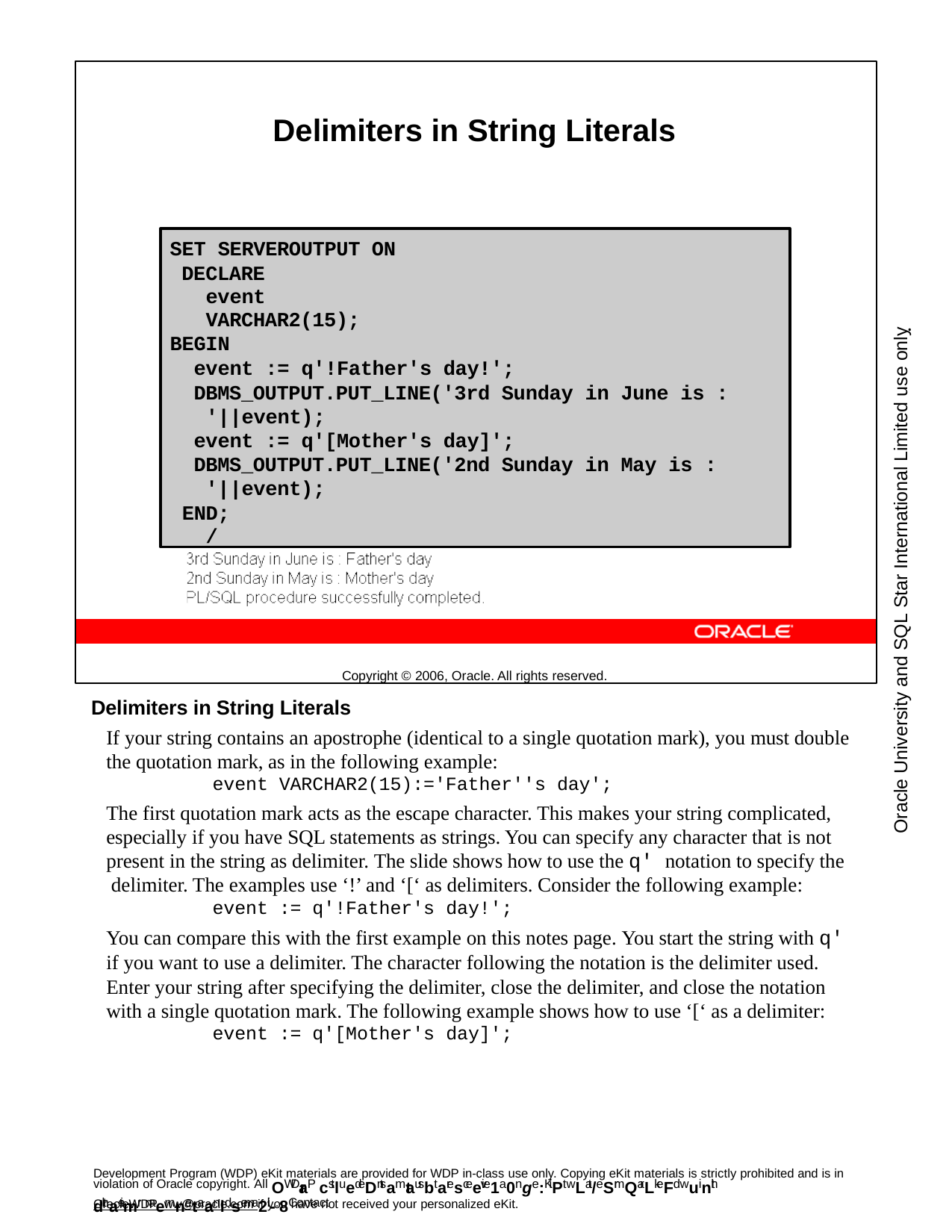

Delimiters in String Literals

Copyright © 2006, Oracle. All rights reserved.
SET SERVEROUTPUT ON  DECLARE
event VARCHAR2(15);
BEGIN
event := q'!Father's day!';  DBMS_OUTPUT.PUT_LINE('3rd Sunday in June is :  '||event);
event := q'[Mother's day]';  DBMS_OUTPUT.PUT_LINE('2nd Sunday in May is :
'||event);  END;
/
Oracle University and SQL Star International Limited use onlyฺ

Delimiters in String Literals
If your string contains an apostrophe (identical to a single quotation mark), you must double  the quotation mark, as in the following example:
event VARCHAR2(15):='Father''s day';
The first quotation mark acts as the escape character. This makes your string complicated,  especially if you have SQL statements as strings. You can specify any character that is not  present in the string as delimiter. The slide shows how to use the q' notation to specify the  delimiter. The examples use ‘!’ and ‘[‘ as delimiters. Consider the following example:
event := q'!Father's day!';
You can compare this with the first example on this notes page. You start the string with q'
if you want to use a delimiter. The character following the notation is the delimiter used.  Enter your string after specifying the delimiter, close the delimiter, and close the notation  with a single quotation mark. The following example shows how to use ‘[‘ as a delimiter:
event := q'[Mother's day]';
Development Program (WDP) eKit materials are provided for WDP in-class use only. Copying eKit materials is strictly prohibited and is in
violation of Oracle copyright. All OWDraP cstluedeDntsamtausbt aresceeive1a0nge:KiPt wLat/eSrmQarLkeFd wuinth dthaeimr naemnetaanldsema2il-. 8Contact
OracleWDP_ww@oracle.com if you have not received your personalized eKit.